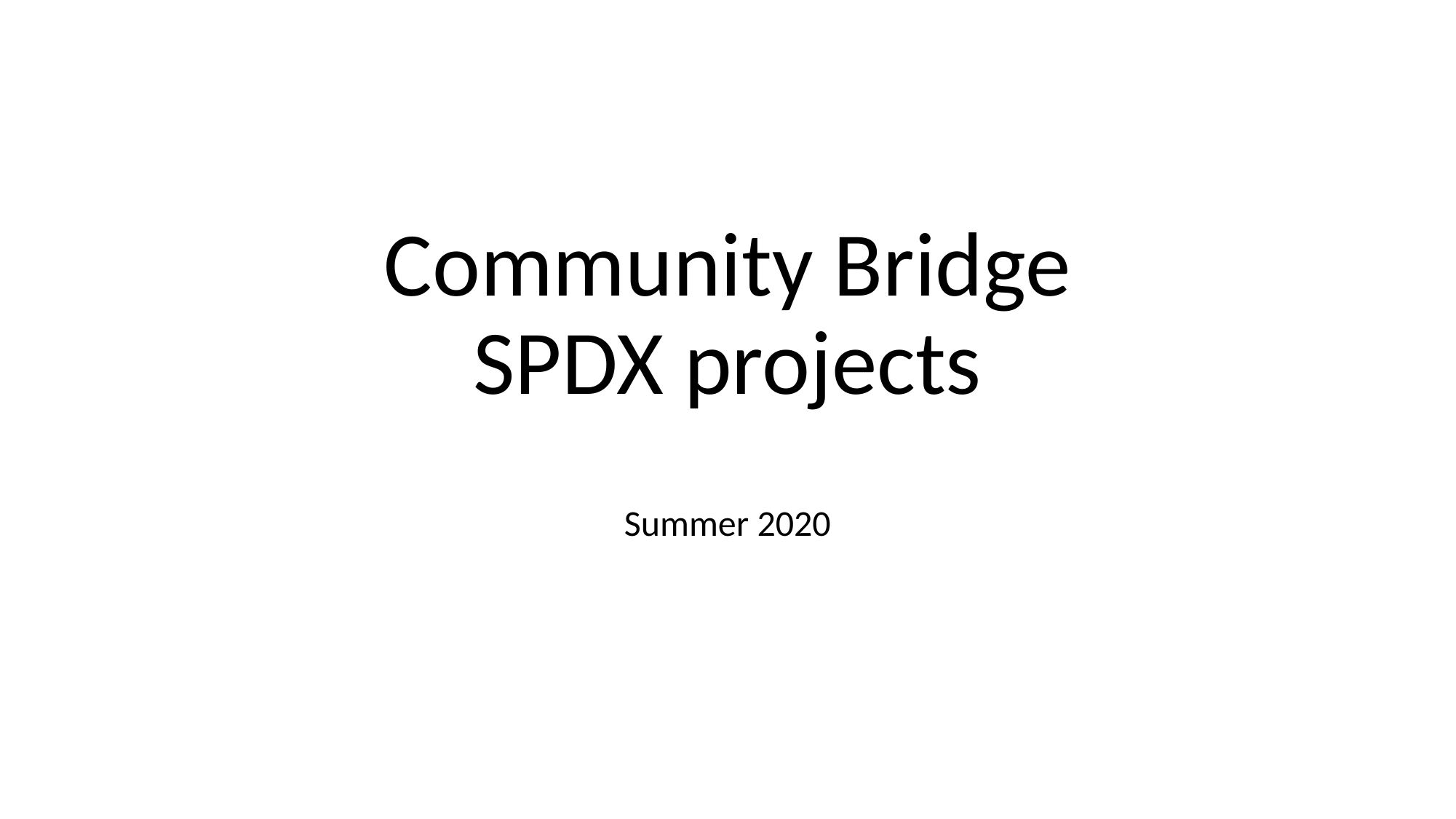

# Community Bridge SPDX projects
Summer 2020